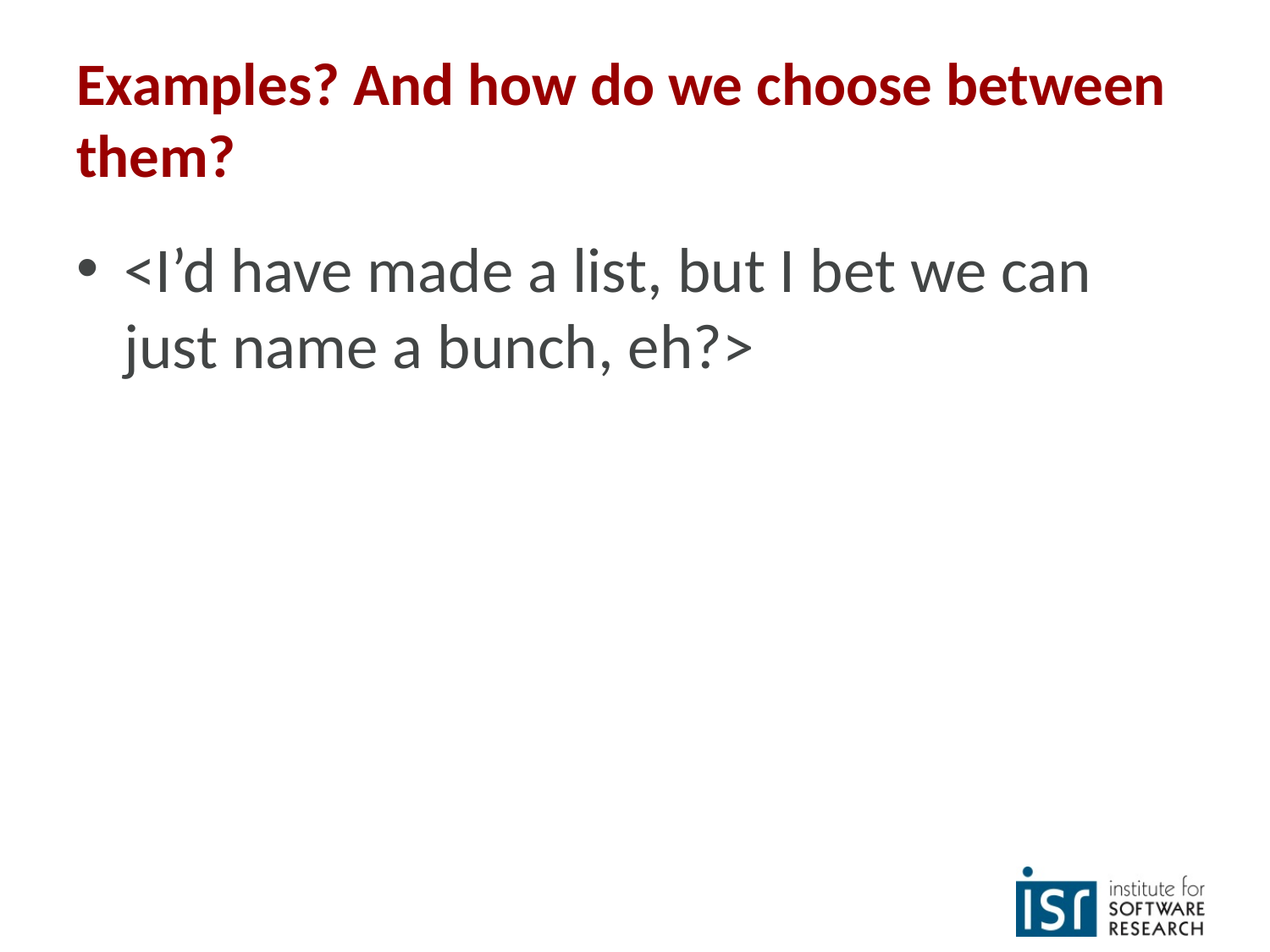

# Examples? And how do we choose between them?
<I’d have made a list, but I bet we can just name a bunch, eh?>